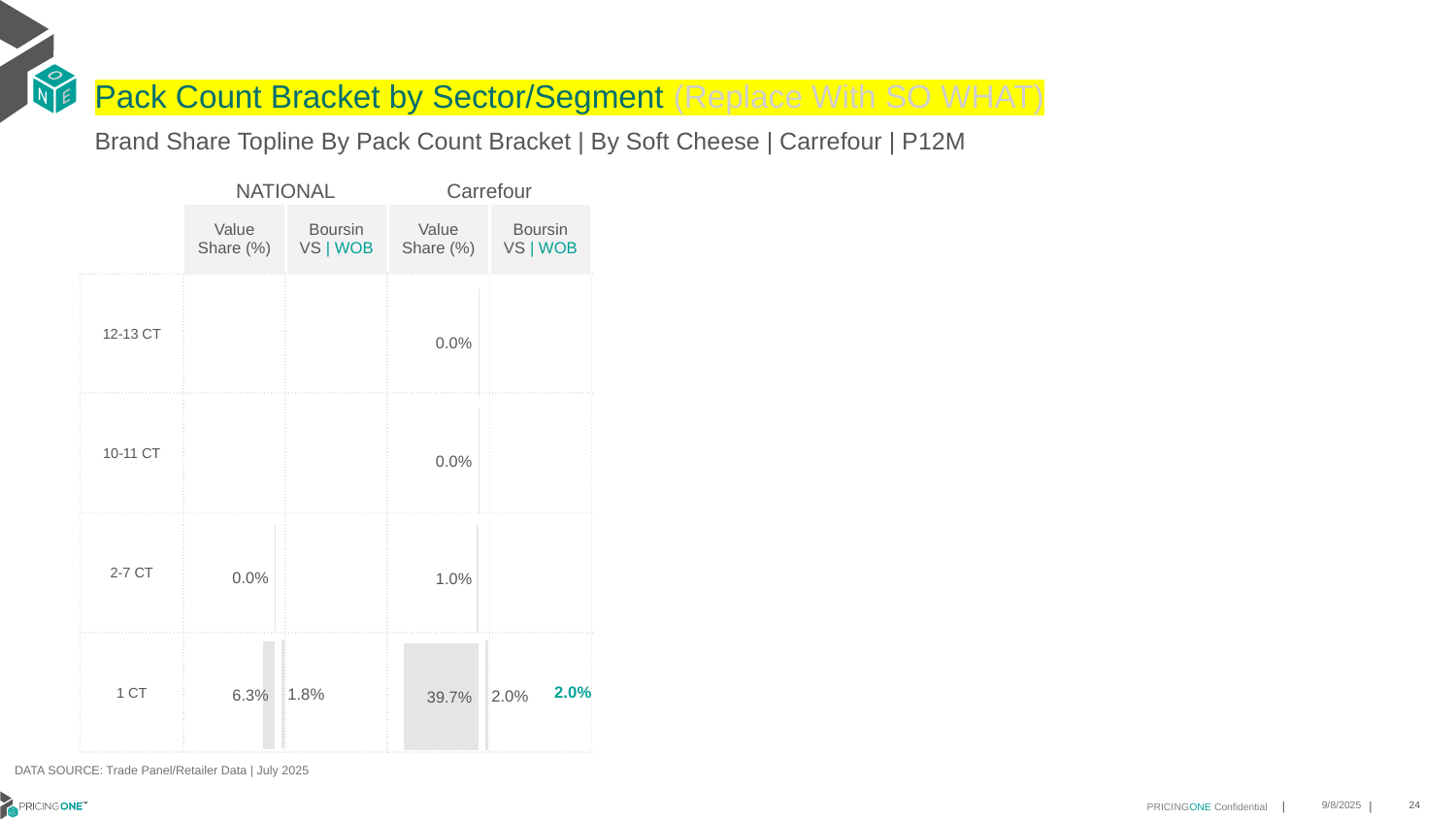

# Pack Count Bracket by Sector/Segment (Replace With SO WHAT)
Brand Share Topline By Pack Count Bracket | By Soft Cheese | Carrefour | P12M
|  | NATIONAL |  | Carrefour |  |
| --- | --- | --- | --- | --- |
|  | Value Share (%) | Boursin VS | WOB | Value Share (%) | Boursin VS | WOB |
| 12-13 CT |  |  |  |  |
| 10-11 CT |  |  |  |  |
| 2-7 CT |  |  |  |  |
| 1 CT |  |  |  | 2.0% |

### Chart

| Category | Value Share NATIONAL |
|---|---|
| 12-13 CT | None |
| 10-11 CT | None |
| 2-7 CT | None |
| 1 CT | 0.018425470934685648 |

### Chart

| Category | Value Share |
|---|---|
| 12-13 CT | None |
| 10-11 CT | None |
| 2-7 CT | 0.00012274661801493894 |
| 1 CT | 0.0631654241396353 |

### Chart

| Category | Value Share |
|---|---|
| 12-13 CT | None |
| 10-11 CT | None |
| 2-7 CT | None |
| 1 CT | 0.02041301274926095 |

### Chart

| Category | Value Share |
|---|---|
| 12-13 CT | 5.554886826266592e-07 |
| 10-11 CT | 5.114473804235225e-08 |
| 2-7 CT | 0.0099025092144793 |
| 1 CT | 0.3970857138678293 |
DATA SOURCE: Trade Panel/Retailer Data | July 2025

9/8/2025
24